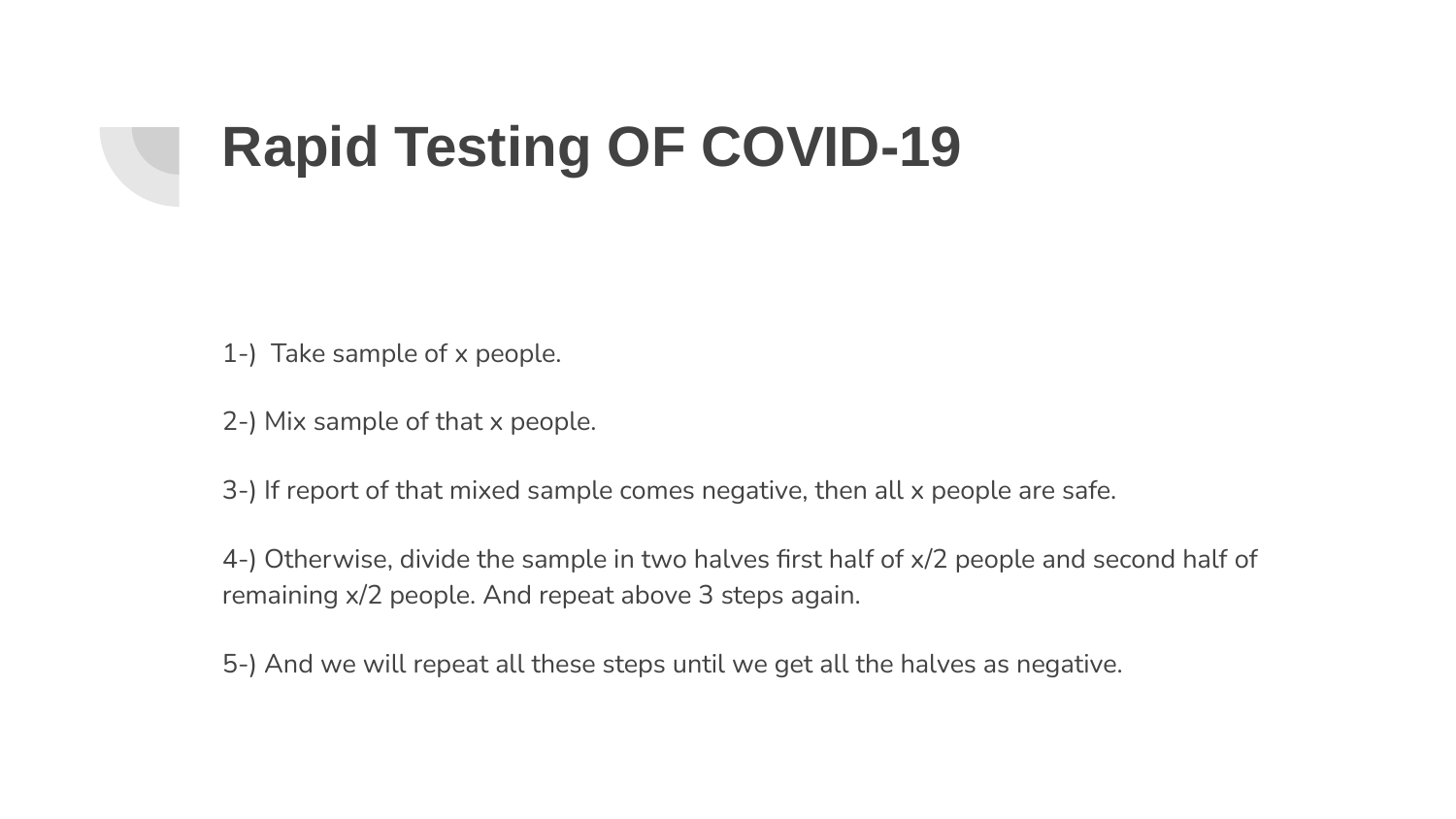

# Rapid Testing OF COVID-19
1-)  Take sample of x people.
2-) Mix sample of that x people.
3-) If report of that mixed sample comes negative, then all x people are safe.
4-) Otherwise, divide the sample in two halves first half of x/2 people and second half of remaining x/2 people. And repeat above 3 steps again.
5-) And we will repeat all these steps until we get all the halves as negative.